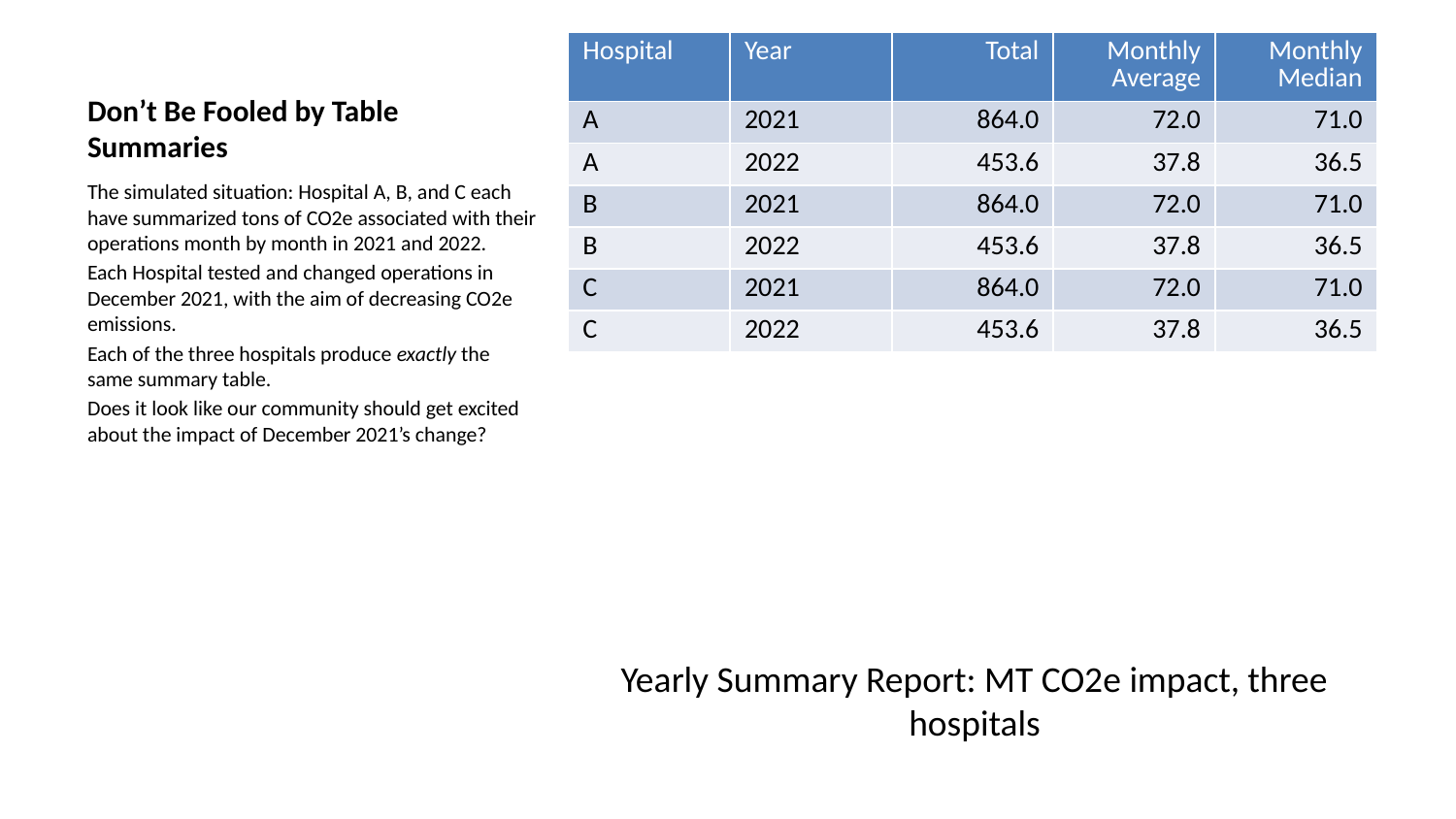

| Hospital | Year | Total | Monthly Average | Monthly Median |
| --- | --- | --- | --- | --- |
| A | 2021 | 864.0 | 72.0 | 71.0 |
| A | 2022 | 453.6 | 37.8 | 36.5 |
| B | 2021 | 864.0 | 72.0 | 71.0 |
| B | 2022 | 453.6 | 37.8 | 36.5 |
| C | 2021 | 864.0 | 72.0 | 71.0 |
| C | 2022 | 453.6 | 37.8 | 36.5 |
# Don’t Be Fooled by Table Summaries
The simulated situation: Hospital A, B, and C each have summarized tons of CO2e associated with their operations month by month in 2021 and 2022.
Each Hospital tested and changed operations in December 2021, with the aim of decreasing CO2e emissions.
Each of the three hospitals produce exactly the same summary table.
Does it look like our community should get excited about the impact of December 2021’s change?
Yearly Summary Report: MT CO2e impact, three hospitals